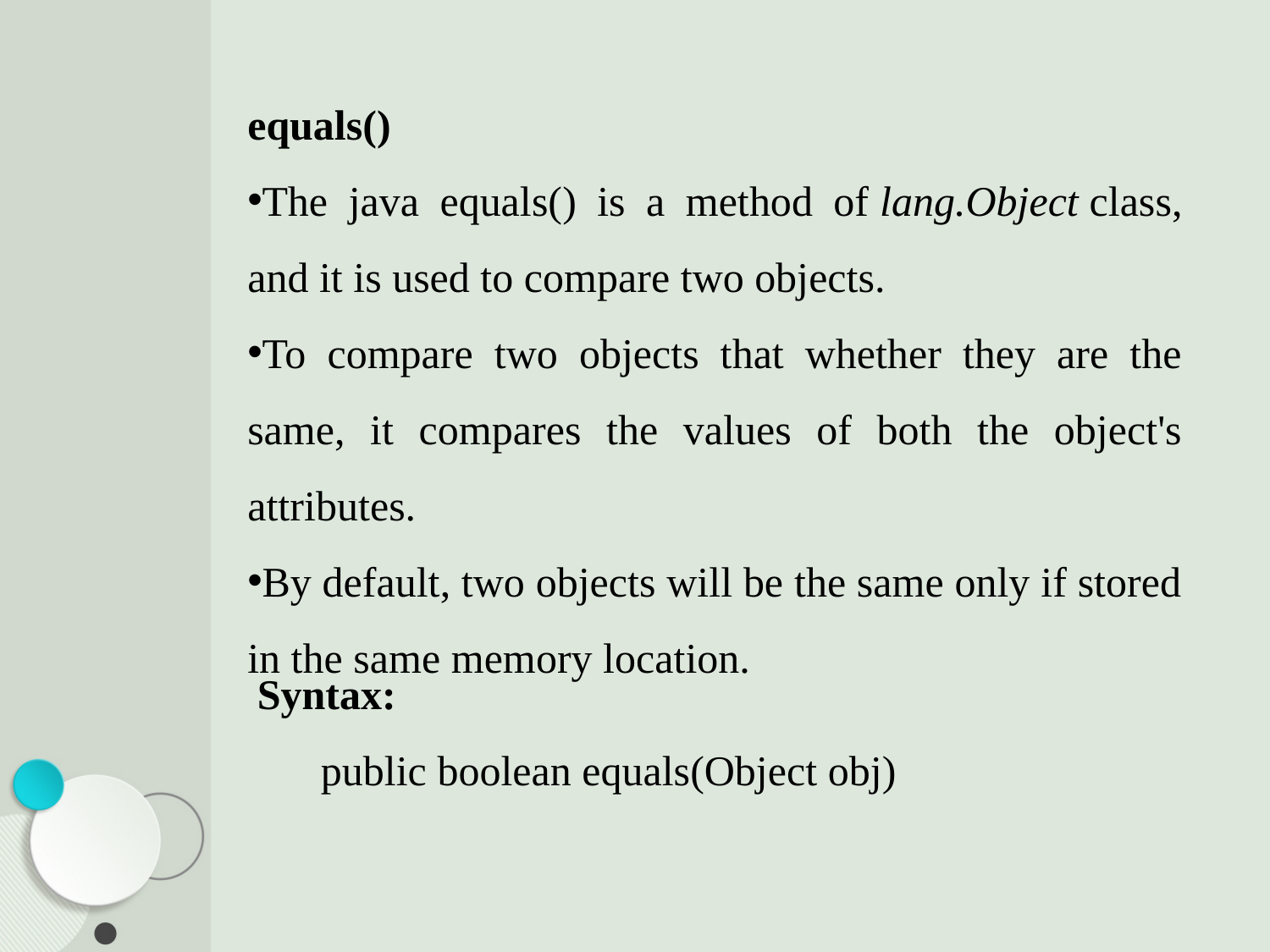

equals()
The java equals() is a method of lang.Object class, and it is used to compare two objects.
To compare two objects that whether they are the same, it compares the values of both the object's attributes.
By default, two objects will be the same only if stored in the same memory location.
Syntax:
public boolean equals(Object obj)